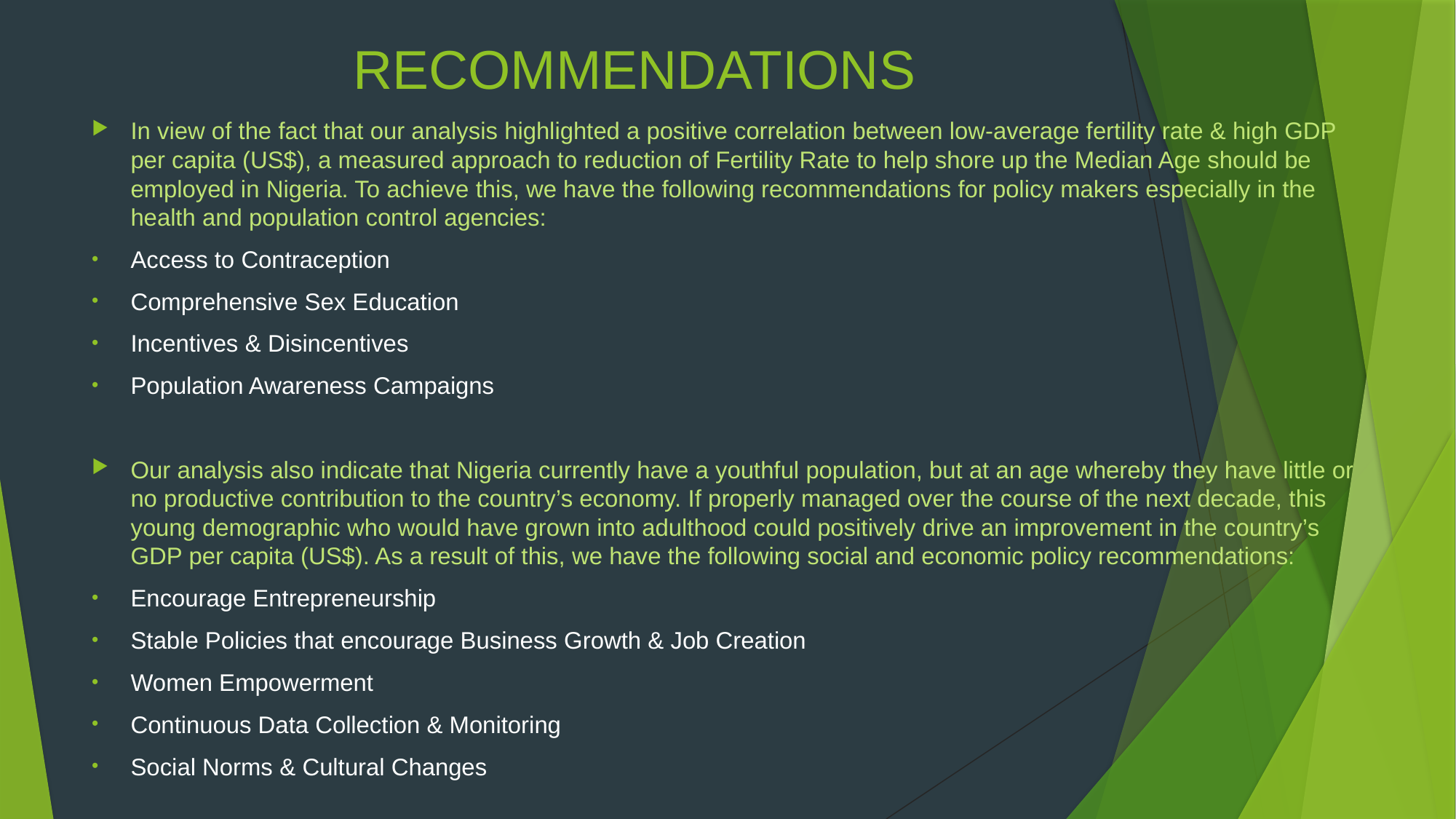

# RECOMMENDATIONS
In view of the fact that our analysis highlighted a positive correlation between low-average fertility rate & high GDP per capita (US$), a measured approach to reduction of Fertility Rate to help shore up the Median Age should be employed in Nigeria. To achieve this, we have the following recommendations for policy makers especially in the health and population control agencies:
Access to Contraception
Comprehensive Sex Education
Incentives & Disincentives
Population Awareness Campaigns

Our analysis also indicate that Nigeria currently have a youthful population, but at an age whereby they have little or no productive contribution to the country’s economy. If properly managed over the course of the next decade, this young demographic who would have grown into adulthood could positively drive an improvement in the country’s GDP per capita (US$). As a result of this, we have the following social and economic policy recommendations:
Encourage Entrepreneurship
Stable Policies that encourage Business Growth & Job Creation
Women Empowerment
Continuous Data Collection & Monitoring
Social Norms & Cultural Changes